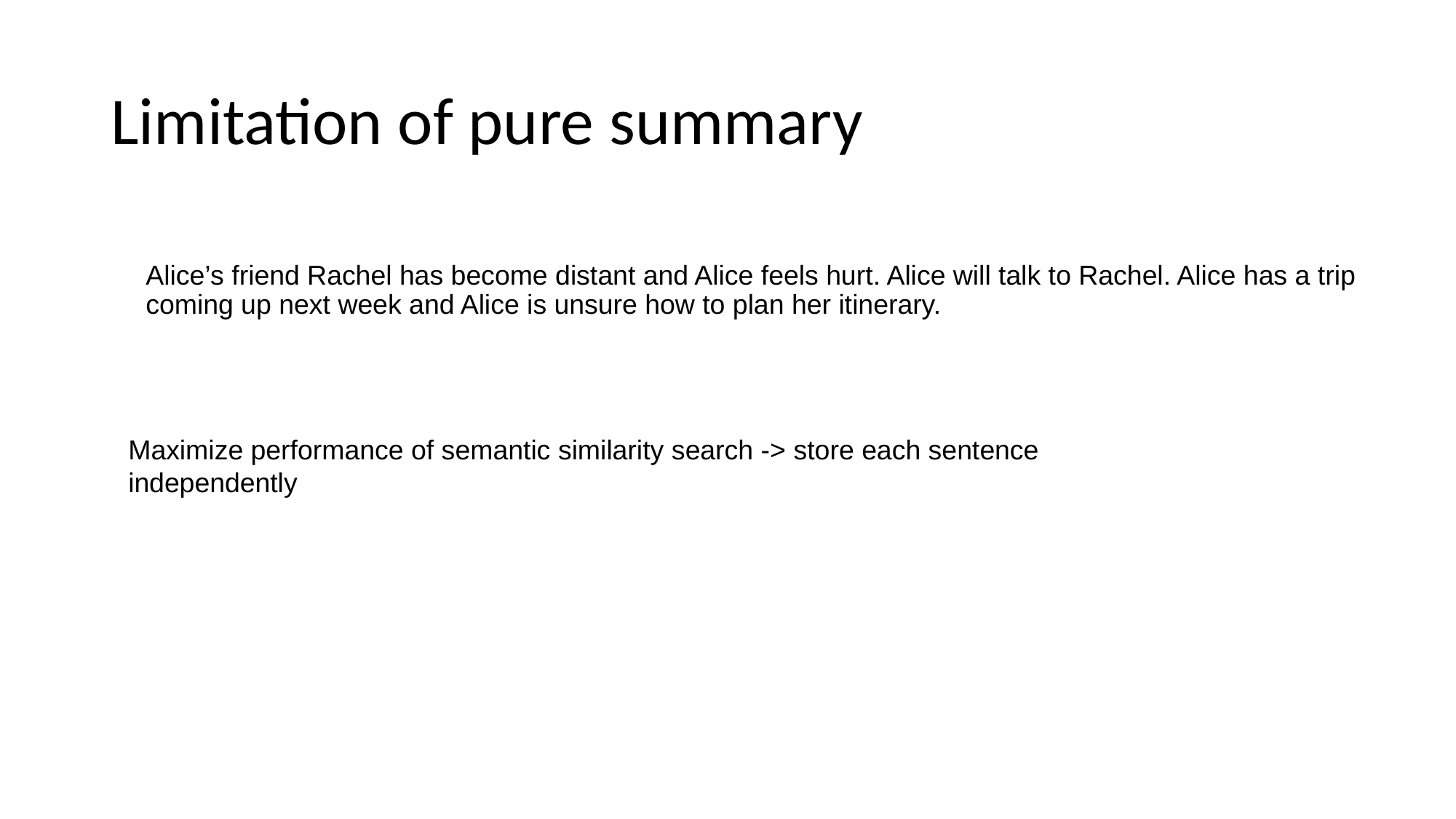

# Limitation of pure summary
Alice’s friend Rachel has become distant and Alice feels hurt. Alice will talk to Rachel. Alice has a trip coming up next week and Alice is unsure how to plan her itinerary.
Maximize performance of semantic similarity search -> store each sentence independently